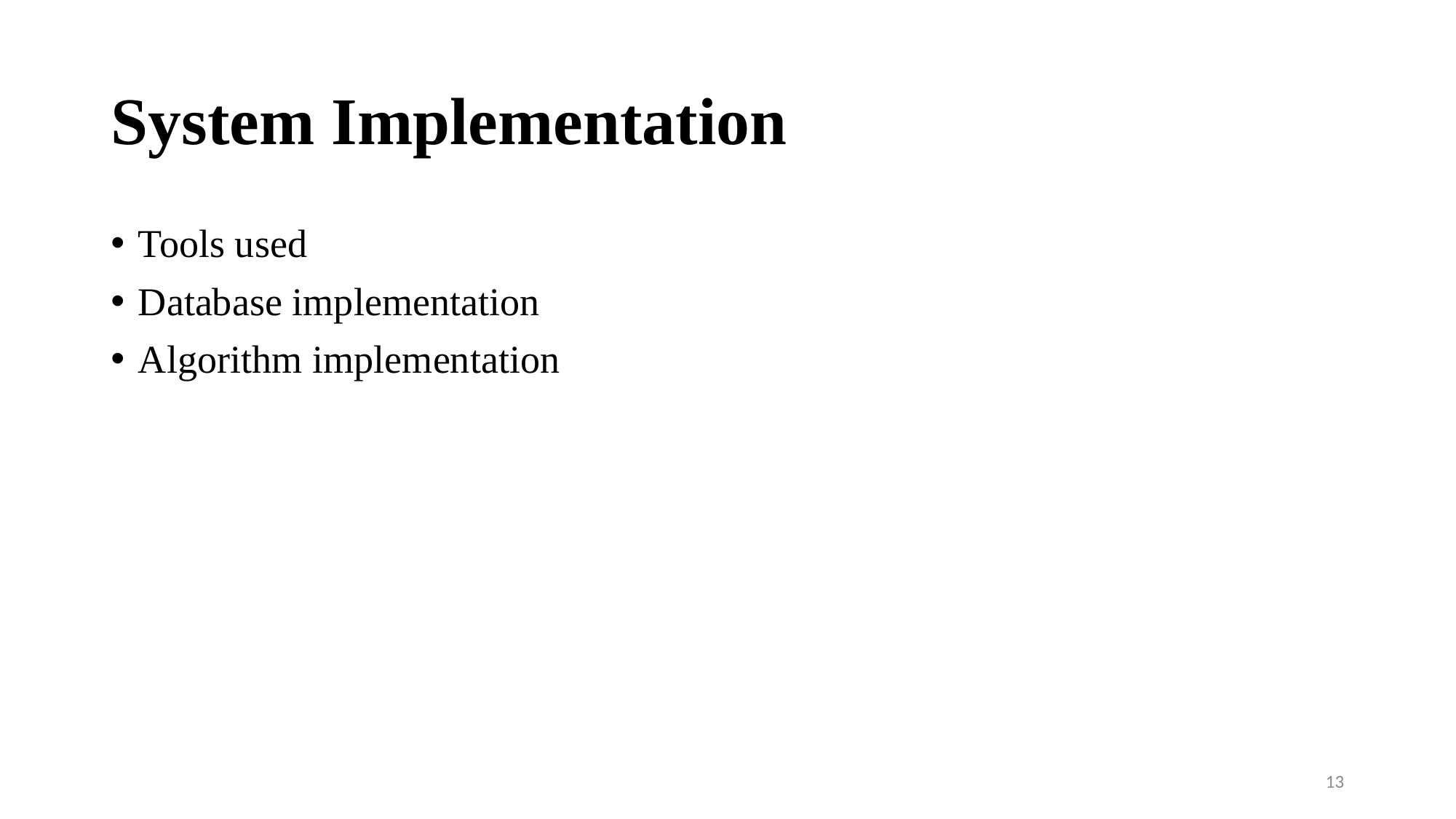

# System Implementation
Tools used
Database implementation
Algorithm implementation

13